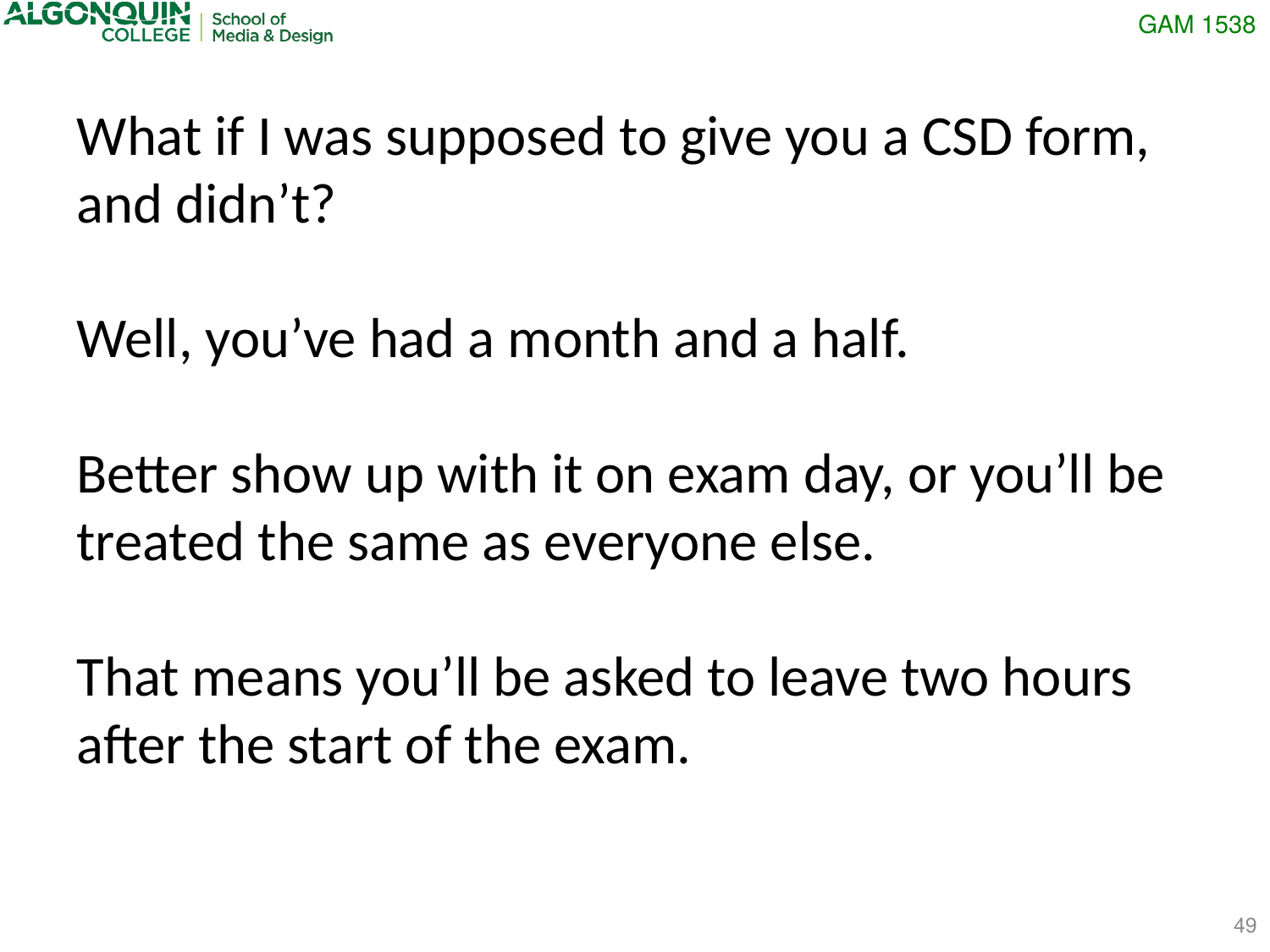

What if I was supposed to give you a CSD form, and didn’t?

Well, you’ve had a month and a half.

Better show up with it on exam day, or you’ll be treated the same as everyone else.

That means you’ll be asked to leave two hours after the start of the exam.
49